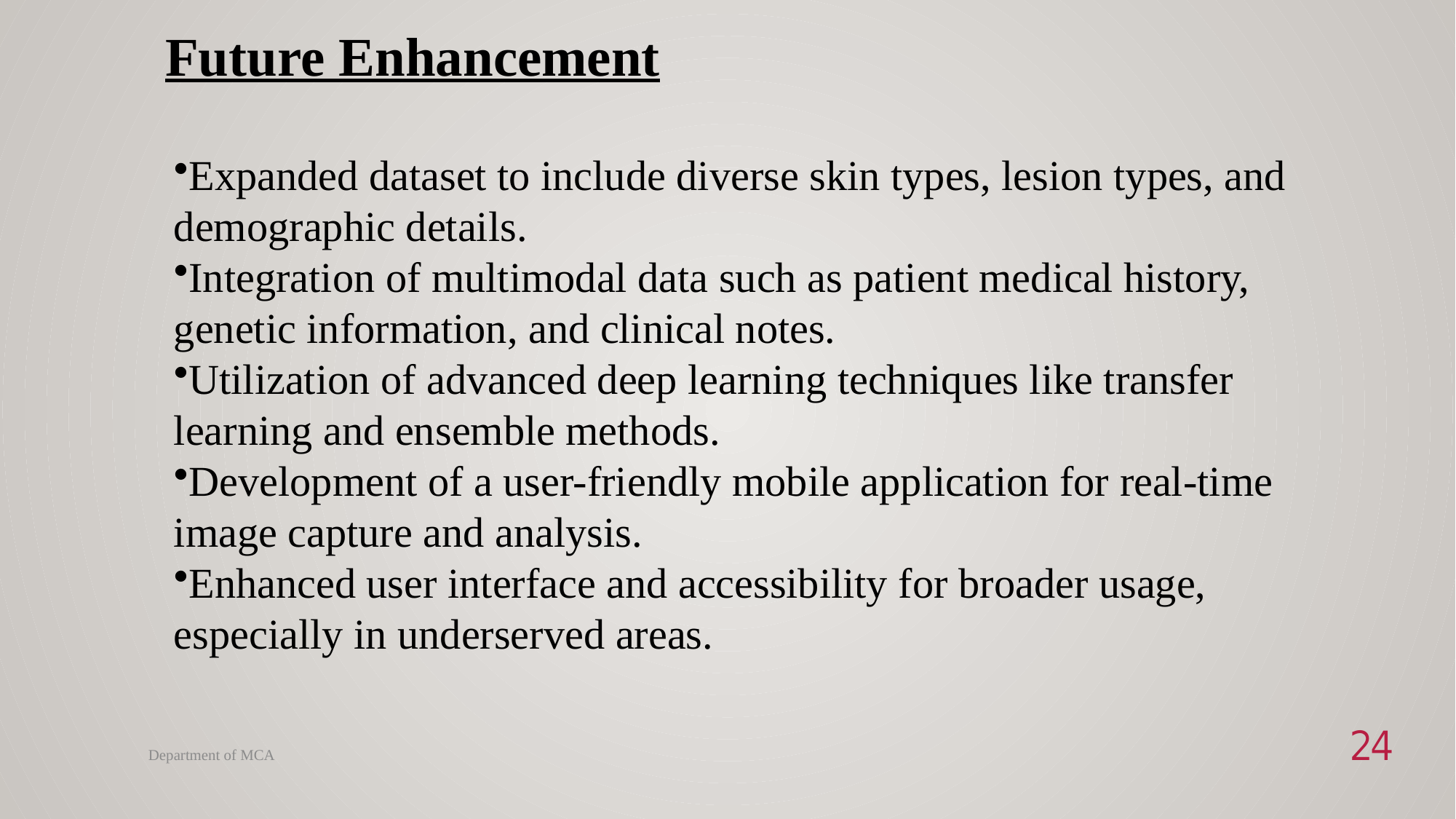

# Future Enhancement

Expanded dataset to include diverse skin types, lesion types, and demographic details.
Integration of multimodal data such as patient medical history, genetic information, and clinical notes.
Utilization of advanced deep learning techniques like transfer learning and ensemble methods.
Development of a user-friendly mobile application for real-time image capture and analysis.
Enhanced user interface and accessibility for broader usage, especially in underserved areas.
24
Department of MCA